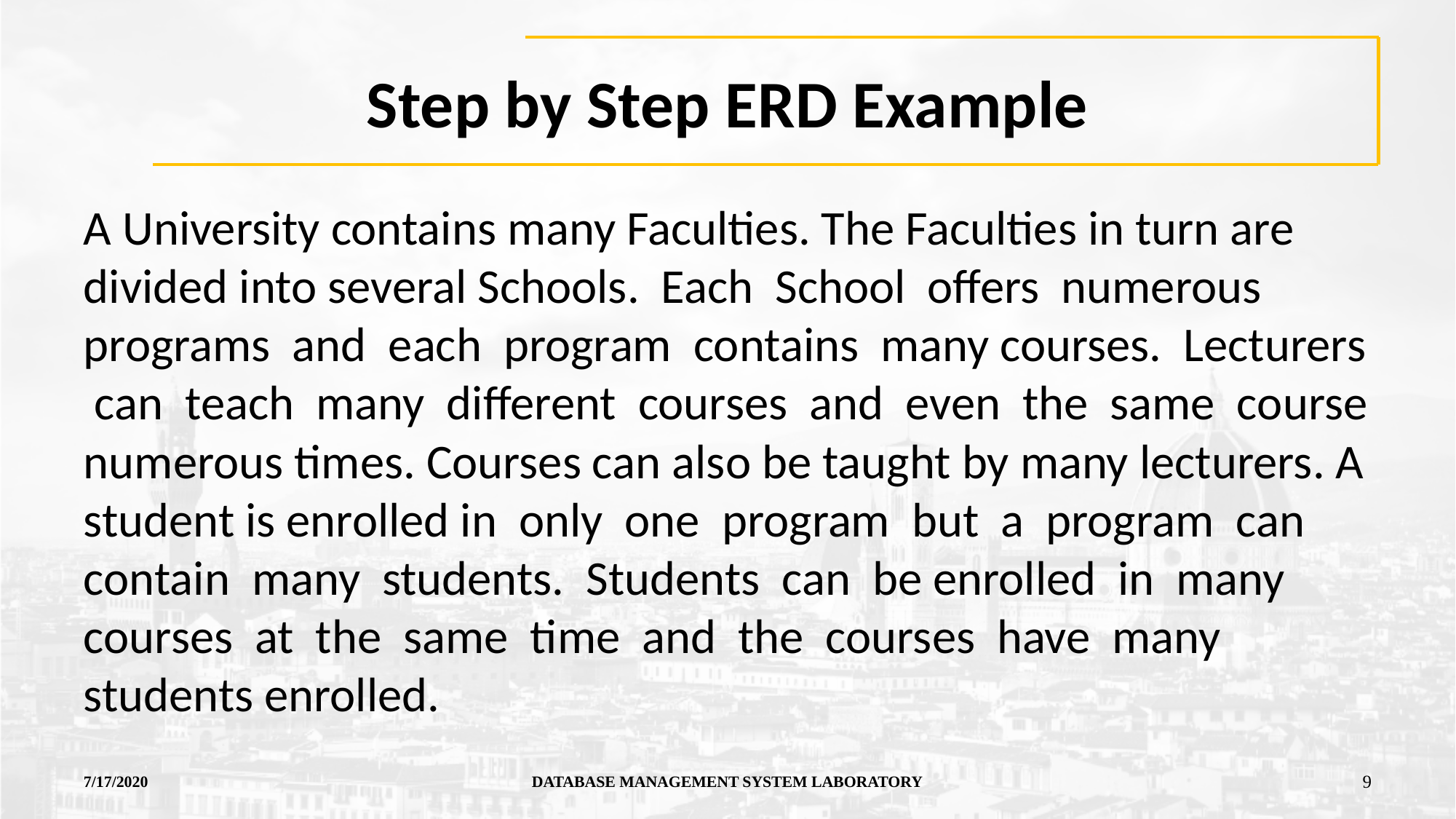

# Step by Step ERD Example
A University contains many Faculties. The Faculties in turn are divided into several Schools.  Each  School  offers  numerous  programs  and  each  program  contains  many courses.  Lecturers  can  teach  many  different  courses  and  even  the  same  course numerous times. Courses can also be taught by many lecturers. A student is enrolled in  only  one  program  but  a  program  can  contain  many  students.  Students  can  be enrolled  in  many  courses  at  the  same  time  and  the  courses  have  many  students enrolled.

7/17/2020
DATABASE MANAGEMENT SYSTEM LABORATORY
9